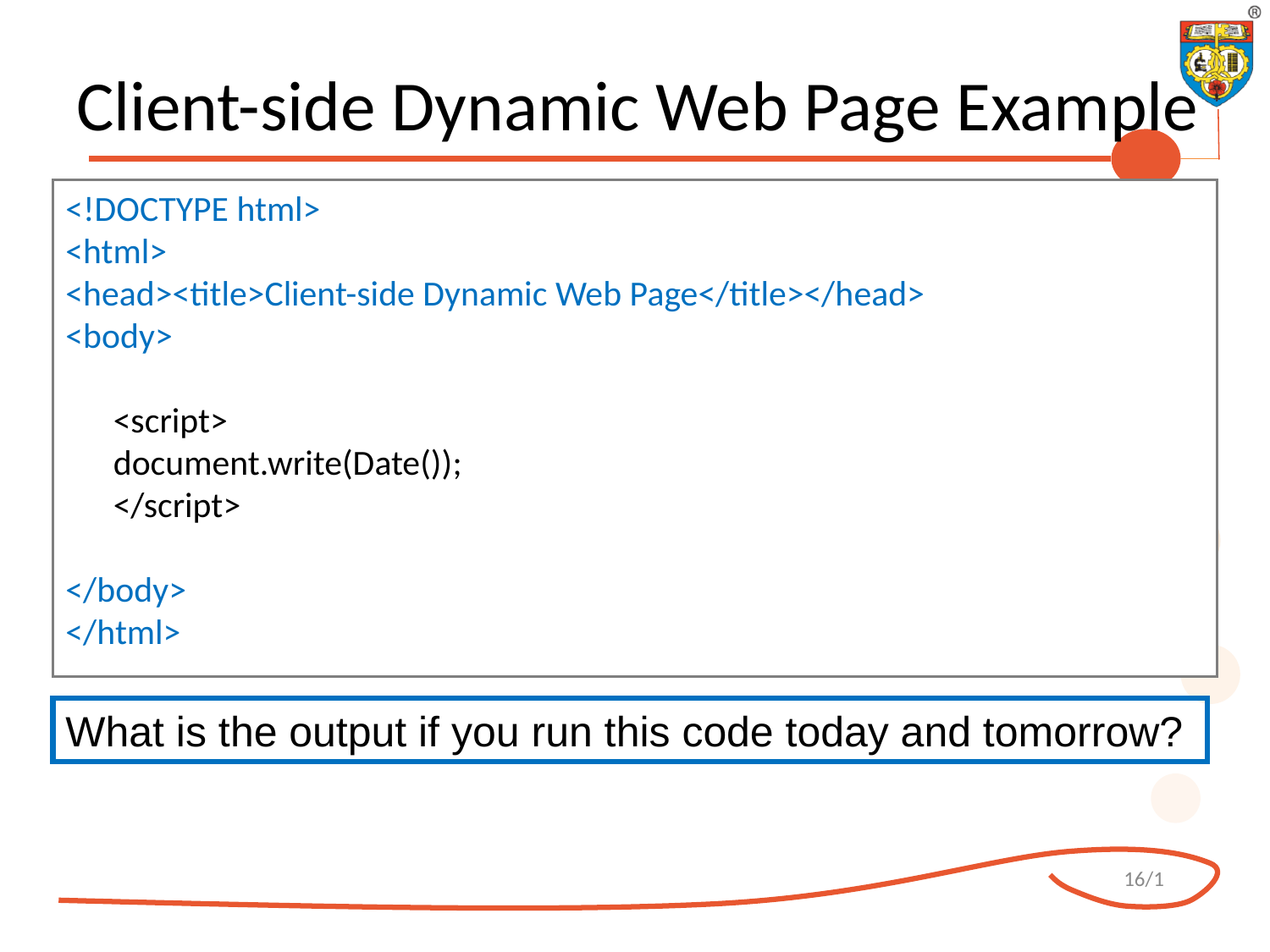

# Client-side Dynamic Web Page Example
<!DOCTYPE html>
<html>
<head><title>Client-side Dynamic Web Page</title></head>
<body>
<script>
document.write(Date());
</script>
</body>
</html>
What is the output if you run this code today and tomorrow?